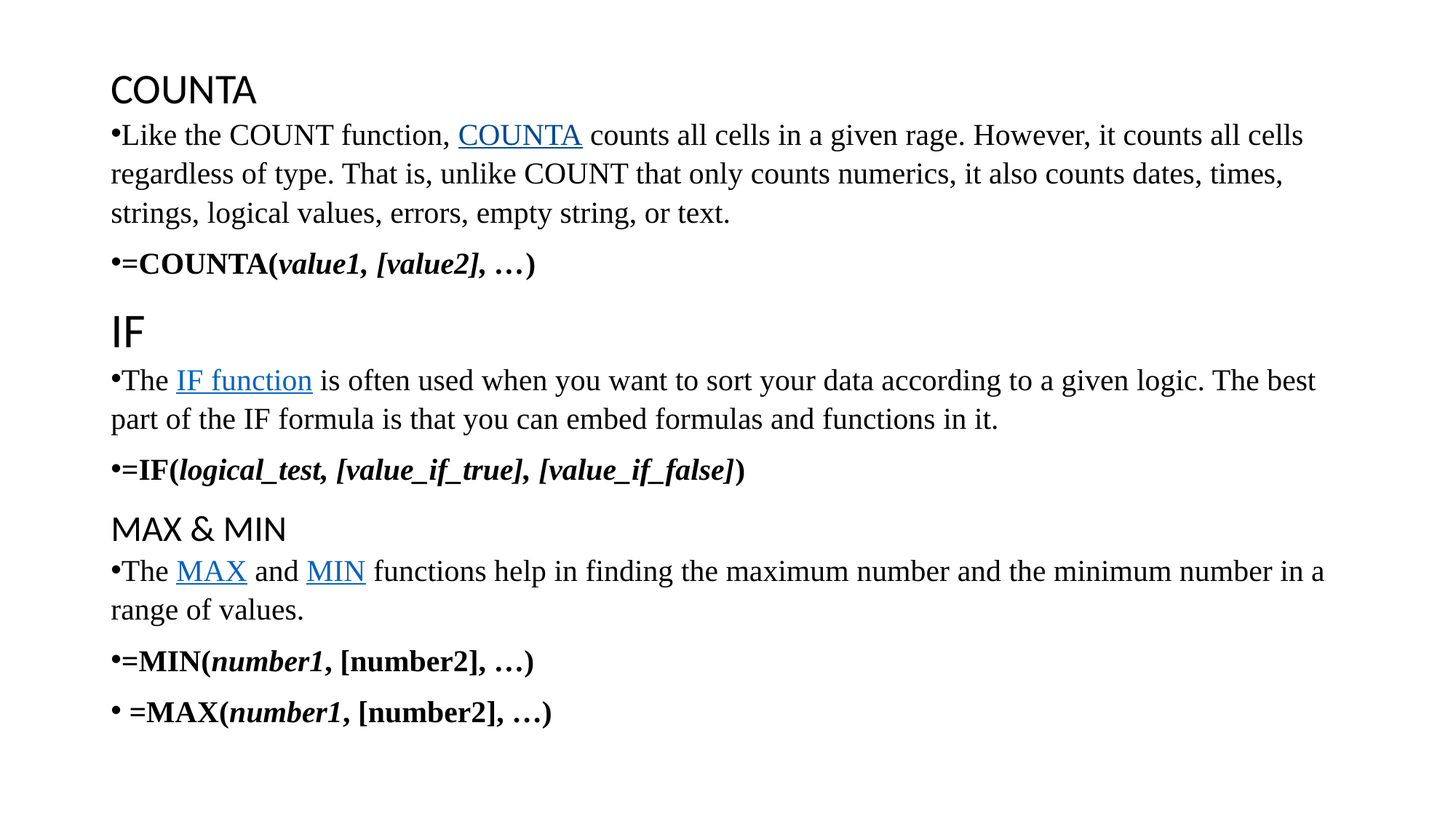

COUNTA
Like the COUNT function, COUNTA counts all cells in a given rage. However, it counts all cells regardless of type. That is, unlike COUNT that only counts numerics, it also counts dates, times, strings, logical values, errors, empty string, or text.
=COUNTA(value1, [value2], …)
IF
The IF function is often used when you want to sort your data according to a given logic. The best part of the IF formula is that you can embed formulas and functions in it.
=IF(logical_test, [value_if_true], [value_if_false])
MAX & MIN
The MAX and MIN functions help in finding the maximum number and the minimum number in a range of values.
=MIN(number1, [number2], …)
 =MAX(number1, [number2], …)